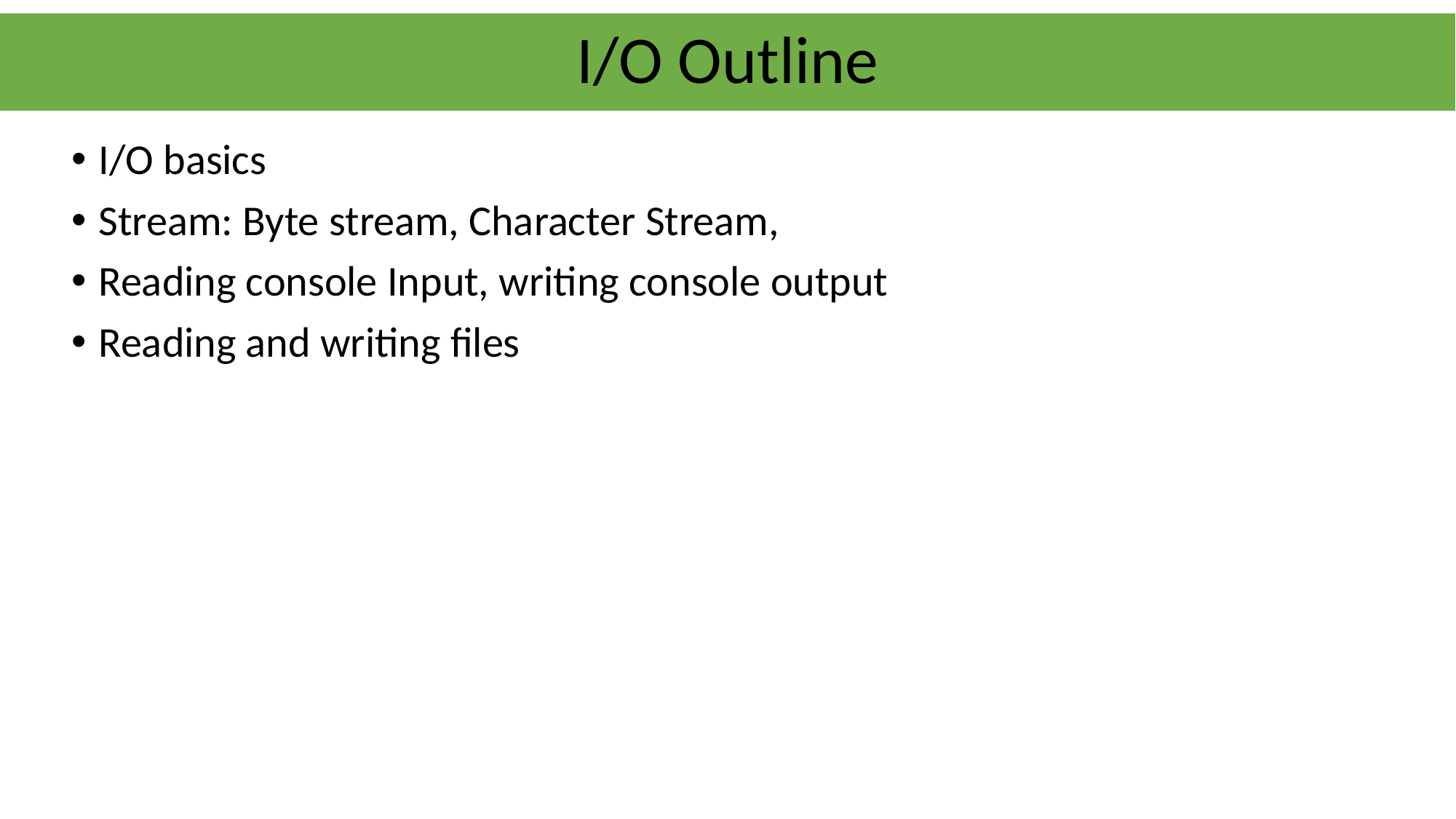

# I/O Outline
I/O basics
Stream: Byte stream, Character Stream,
Reading console Input, writing console output
Reading and writing files